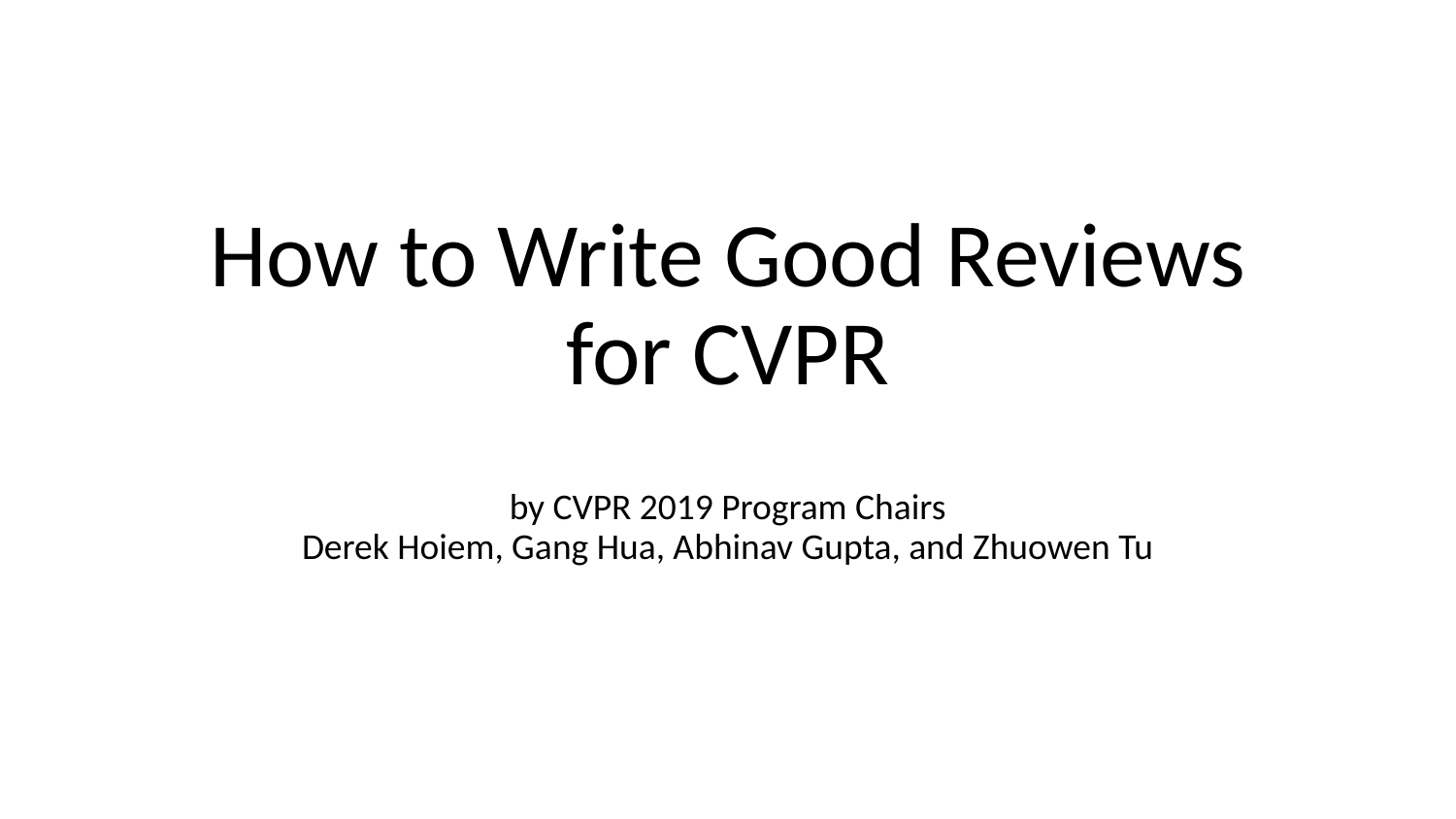

# How to Write Good Reviews for CVPR

by CVPR 2019 Program Chairs
Derek Hoiem, Gang Hua, Abhinav Gupta, and Zhuowen Tu